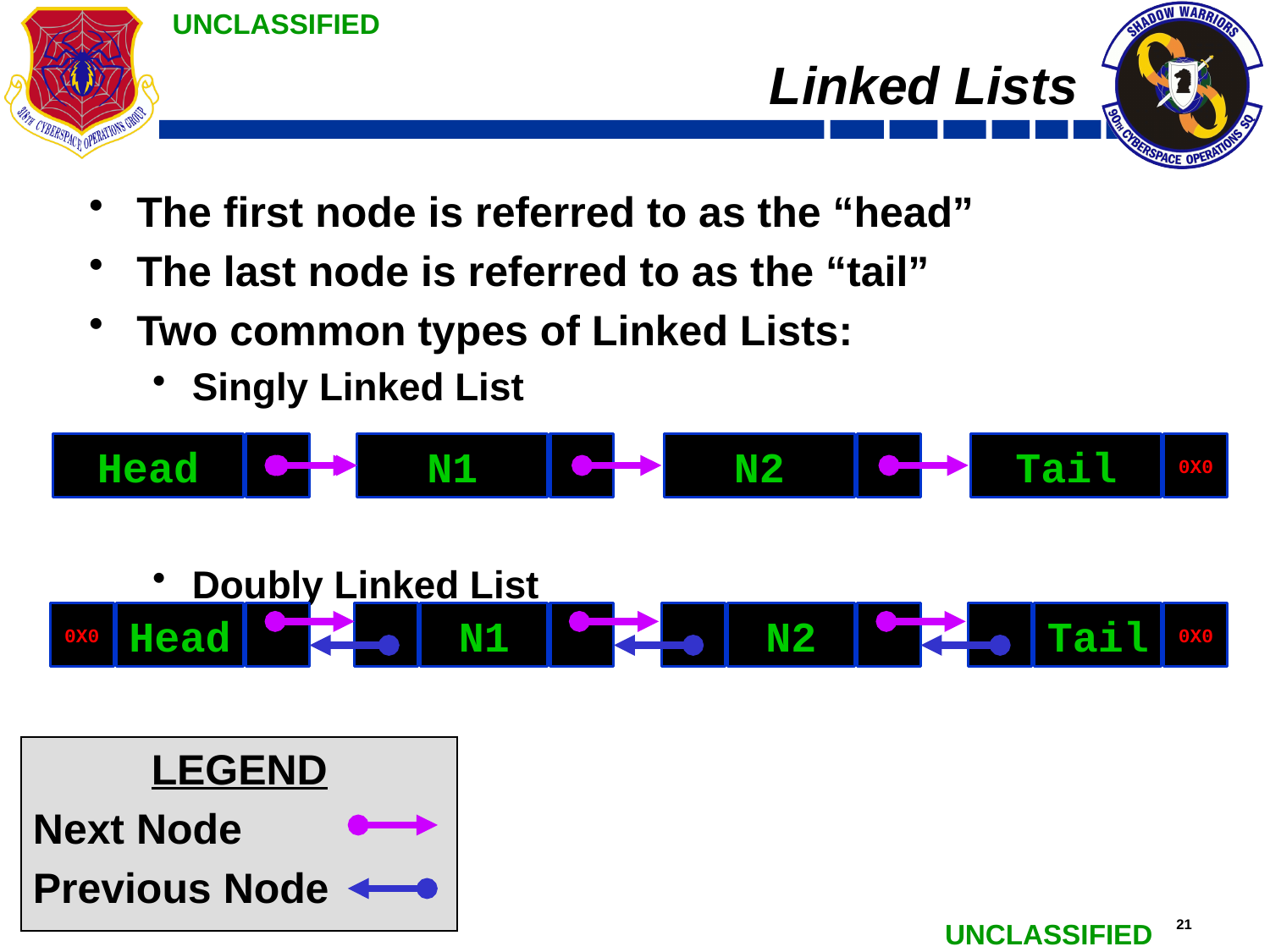

# Linked Lists
The first node is referred to as the “head”
The last node is referred to as the “tail”
Two common types of Linked Lists:
Singly Linked List

Doubly Linked List

N1

N2

Head

Tail
0X0
0X0
Head

N1

N2

Tail
0X0
LEGEND
Next Node
Previous Node